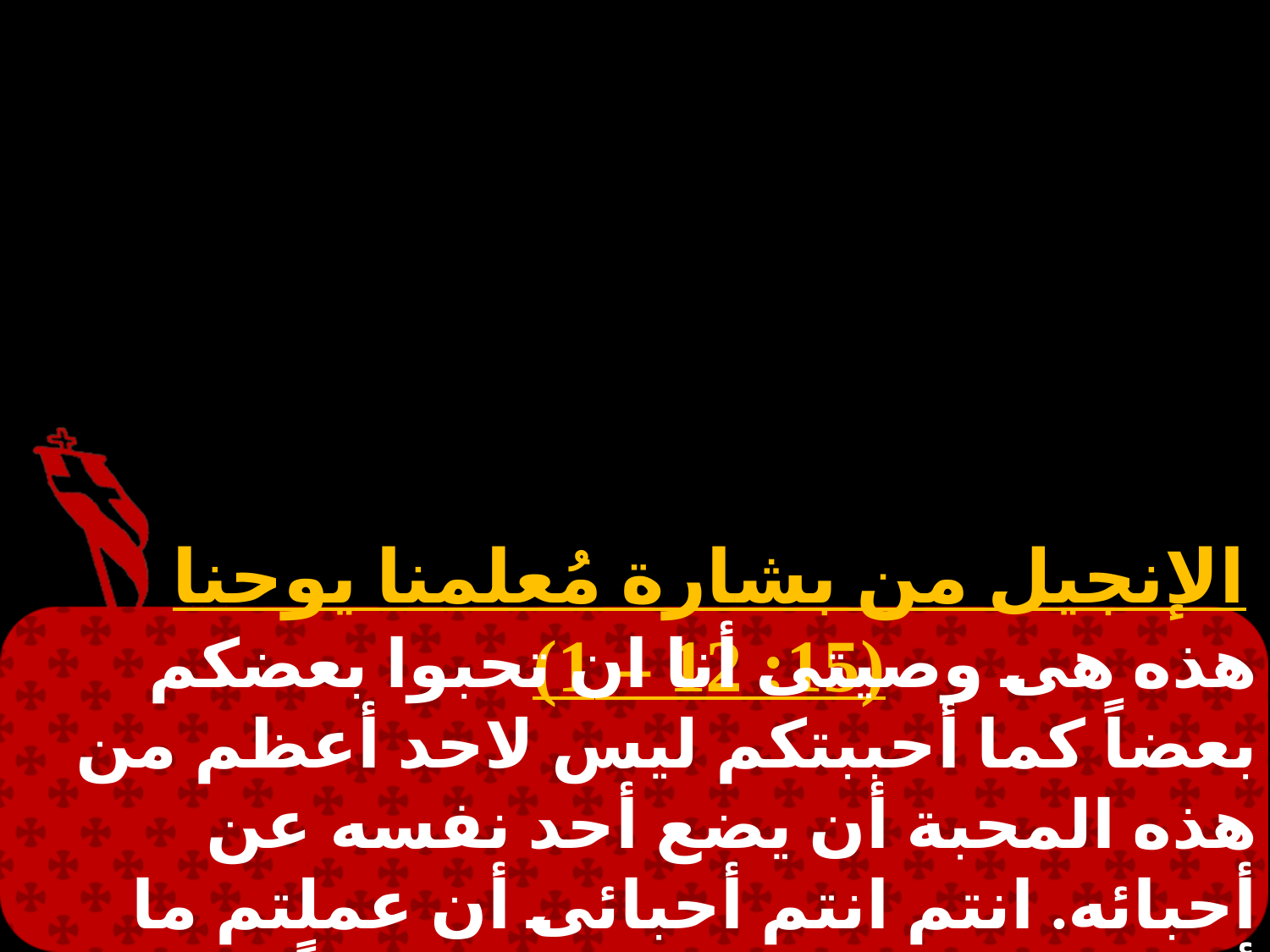

الإنجيل من بشارة مُعلمنا يوحنا (15: 12 – 1)
هذه هى وصيتى أنا ان تحبوا بعضكم بعضاً كما أحببتكم ليس لاحد أعظم من هذه المحبة أن يضع أحد نفسه عن أحبائه. انتم انتم أحبائى أن عملتم ما أوصيكم به. لست ادعوكم عبيداً بعد لان العبد لا يعلم ما يعمل سيده.